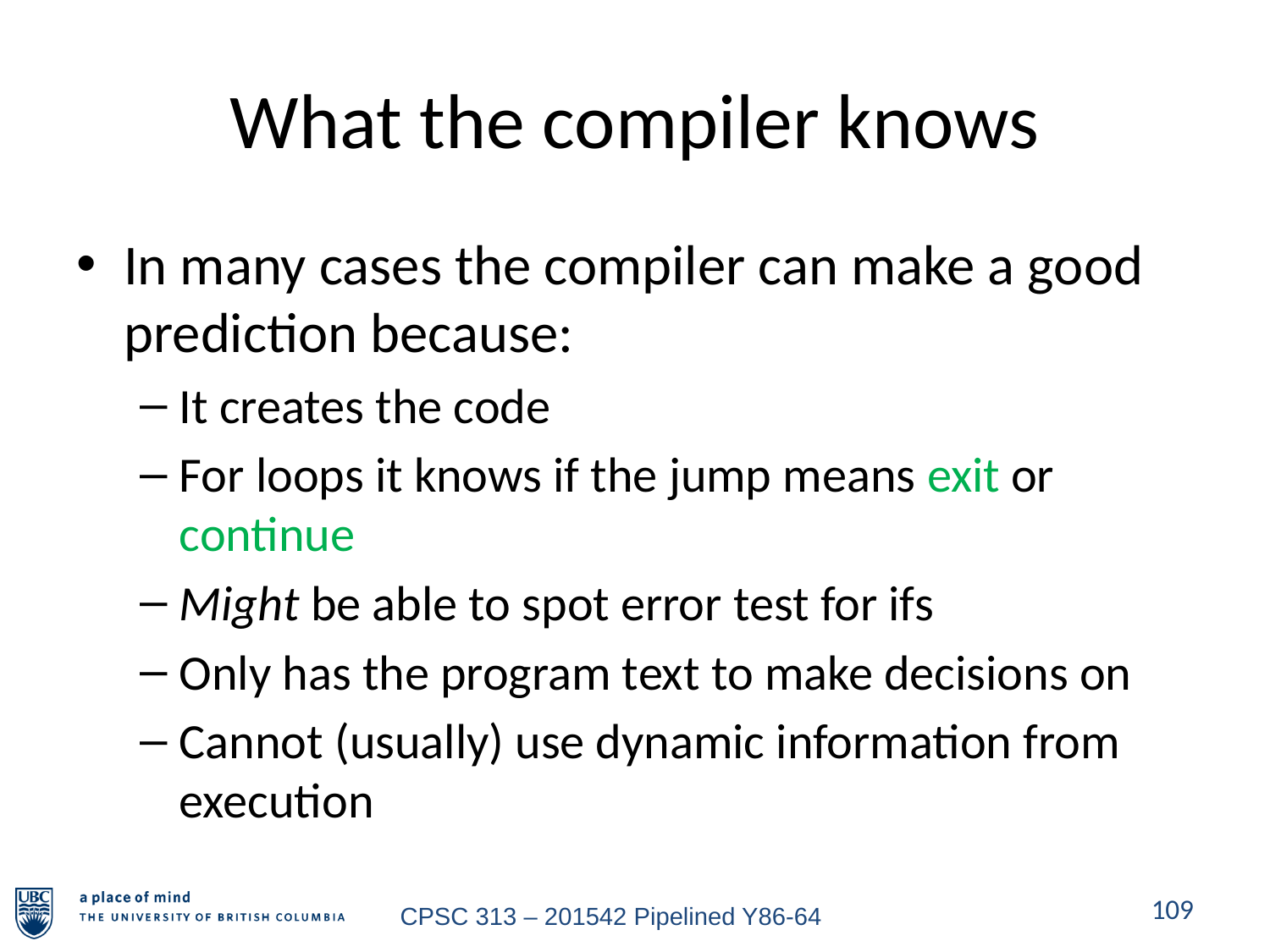

# What the compiler knows
In many cases the compiler can make a good prediction because:
It creates the code
For loops it knows if the jump means exit or continue
Might be able to spot error test for ifs
Only has the program text to make decisions on
Cannot (usually) use dynamic information from execution

109